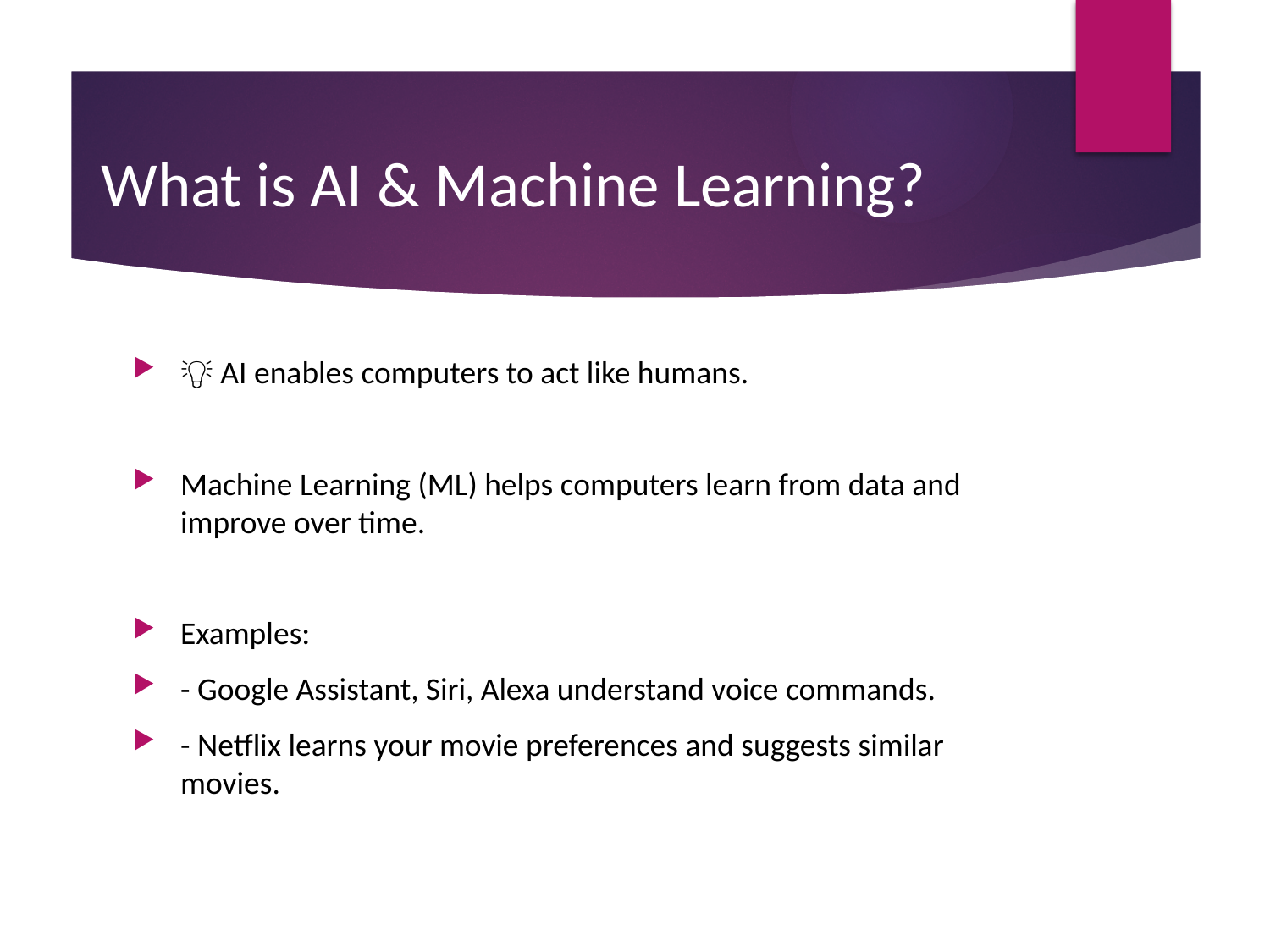

# What is AI & Machine Learning?
💡 AI enables computers to act like humans.

Machine Learning (ML) helps computers learn from data and improve over time.

Examples:
- Google Assistant, Siri, Alexa understand voice commands.
- Netflix learns your movie preferences and suggests similar movies.